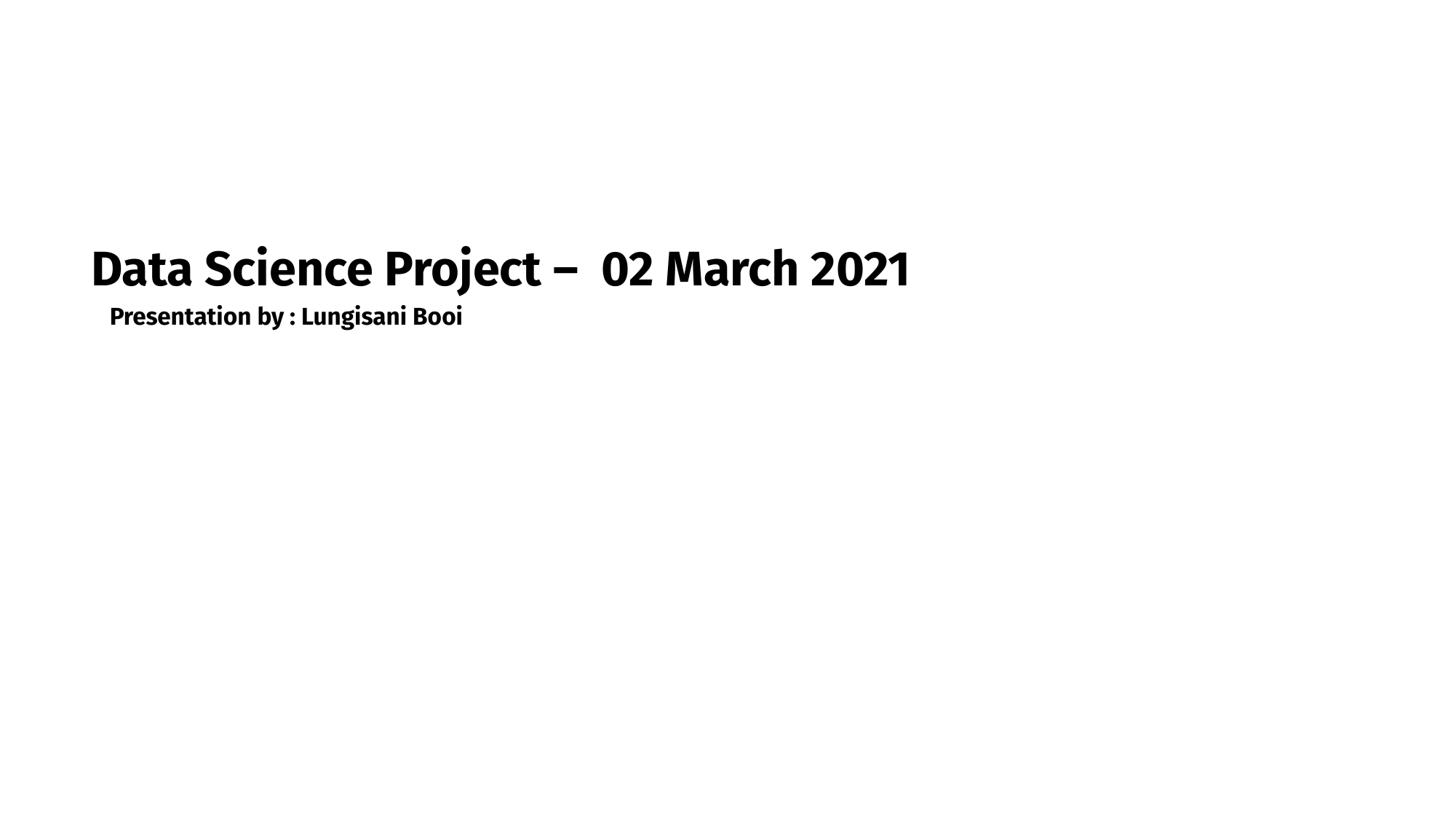

Data Science Project –  02 March 2021
                 Presentation by : Lungisani Booi

Date